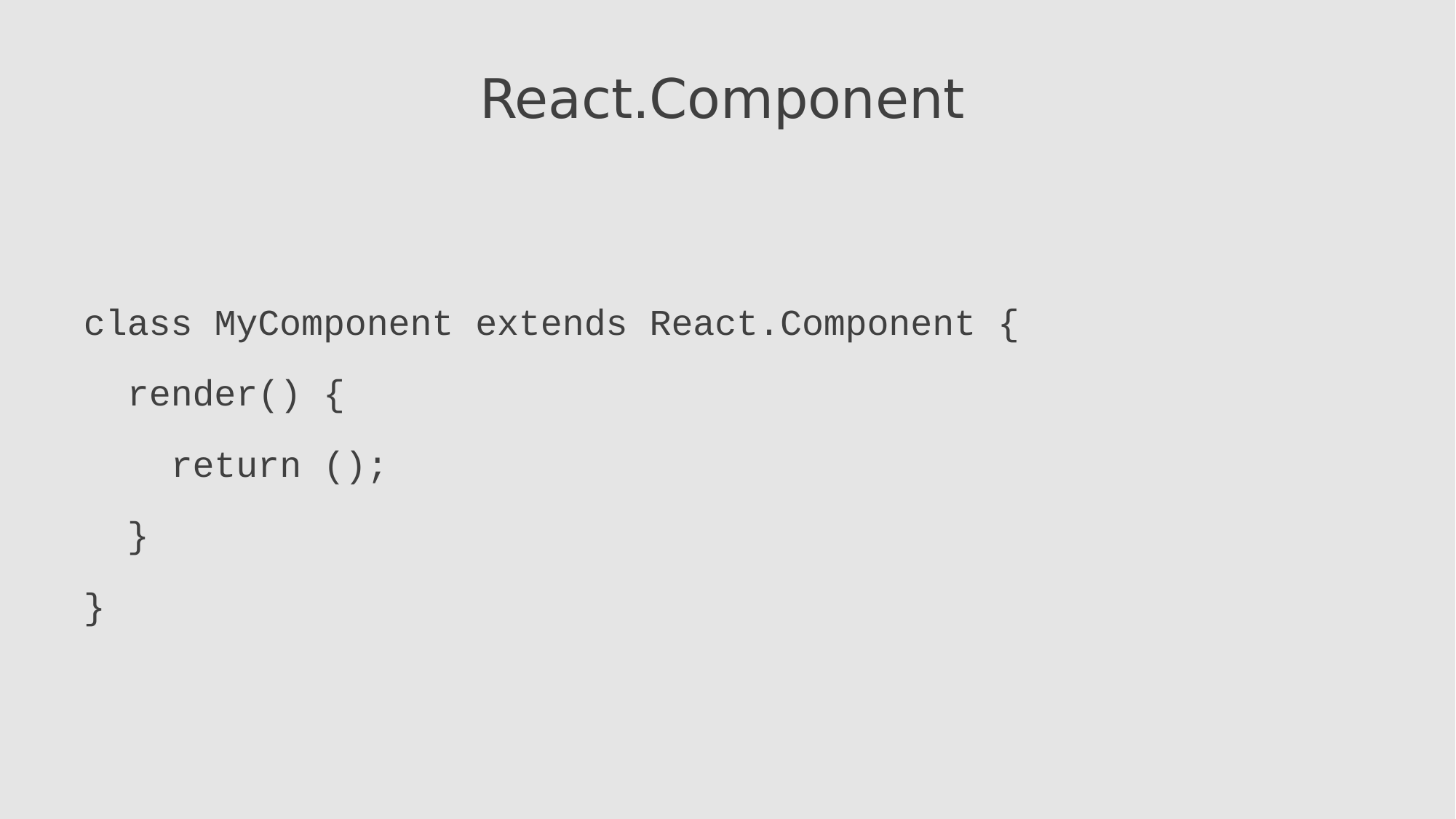

# React.Component
class MyComponent extends React.Component {
render() {
return ();
}
}
10